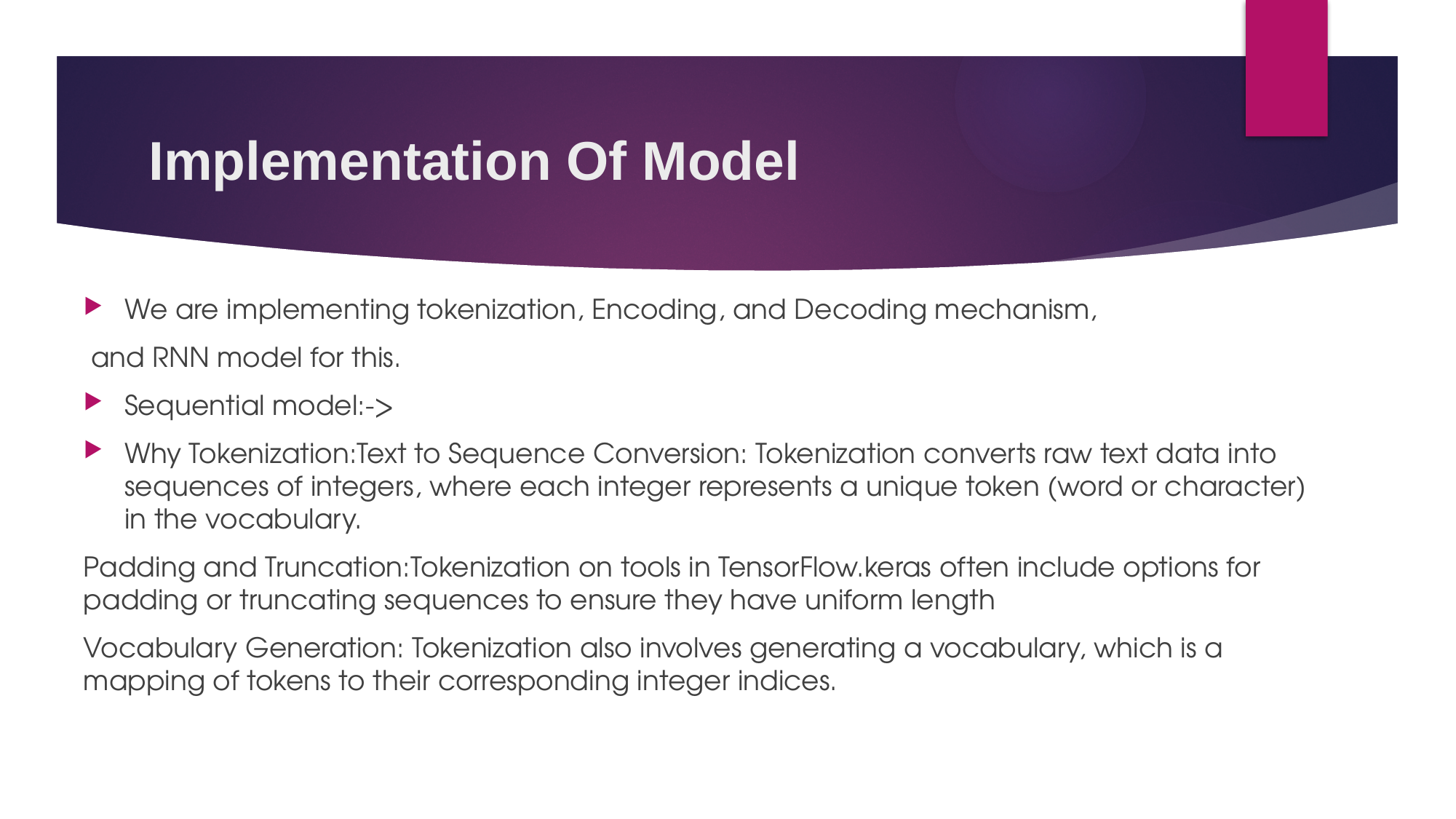

# Implementation Of Model
We are implementing tokenization, Encoding, and Decoding mechanism,
 and RNN model for this.
Sequential model:->
Why Tokenization:Text to Sequence Conversion: Tokenization converts raw text data into sequences of integers, where each integer represents a unique token (word or character) in the vocabulary.
Padding and Truncation:Tokenization on tools in TensorFlow.keras often include options for padding or truncating sequences to ensure they have uniform length
Vocabulary Generation: Tokenization also involves generating a vocabulary, which is a mapping of tokens to their corresponding integer indices.